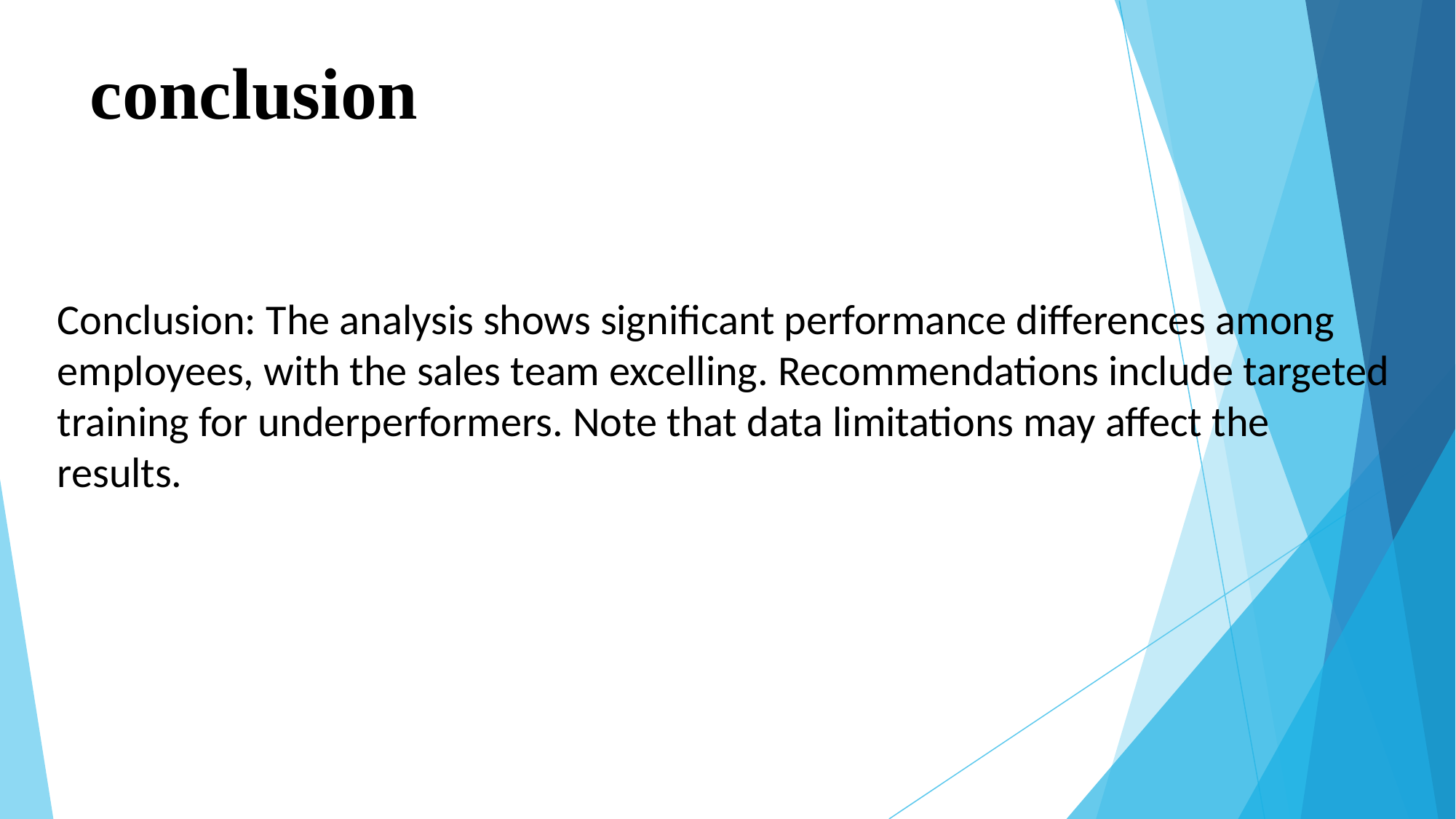

# conclusion
Conclusion: The analysis shows significant performance differences among employees, with the sales team excelling. Recommendations include targeted training for underperformers. Note that data limitations may affect the results.